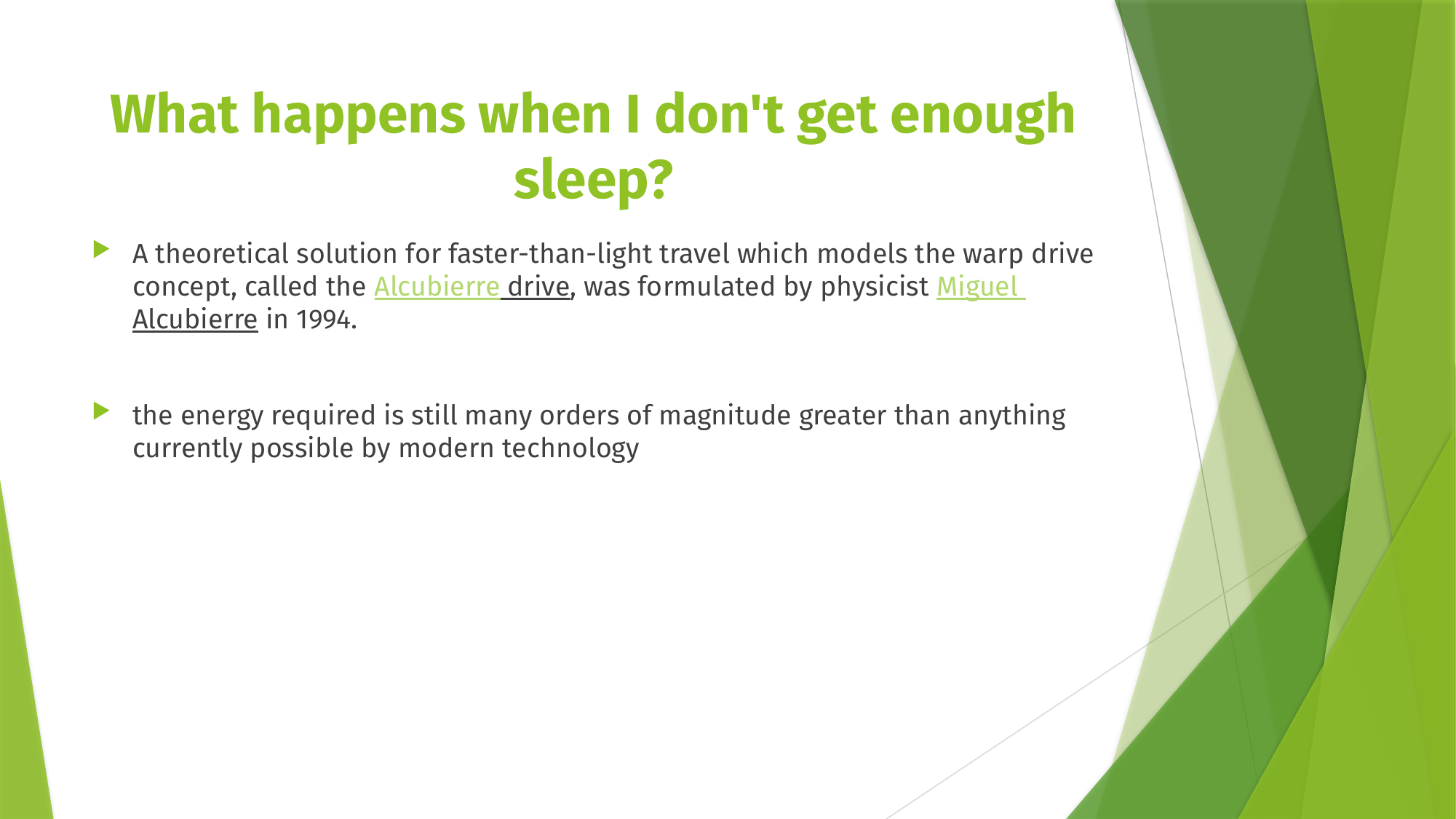

# What happens when I don't get enough sleep?
A theoretical solution for faster-than-light travel which models the warp drive concept, called the Alcubierre drive, was formulated by physicist Miguel Alcubierre in 1994.

the energy required is still many orders of magnitude greater than anything currently possible by modern technology